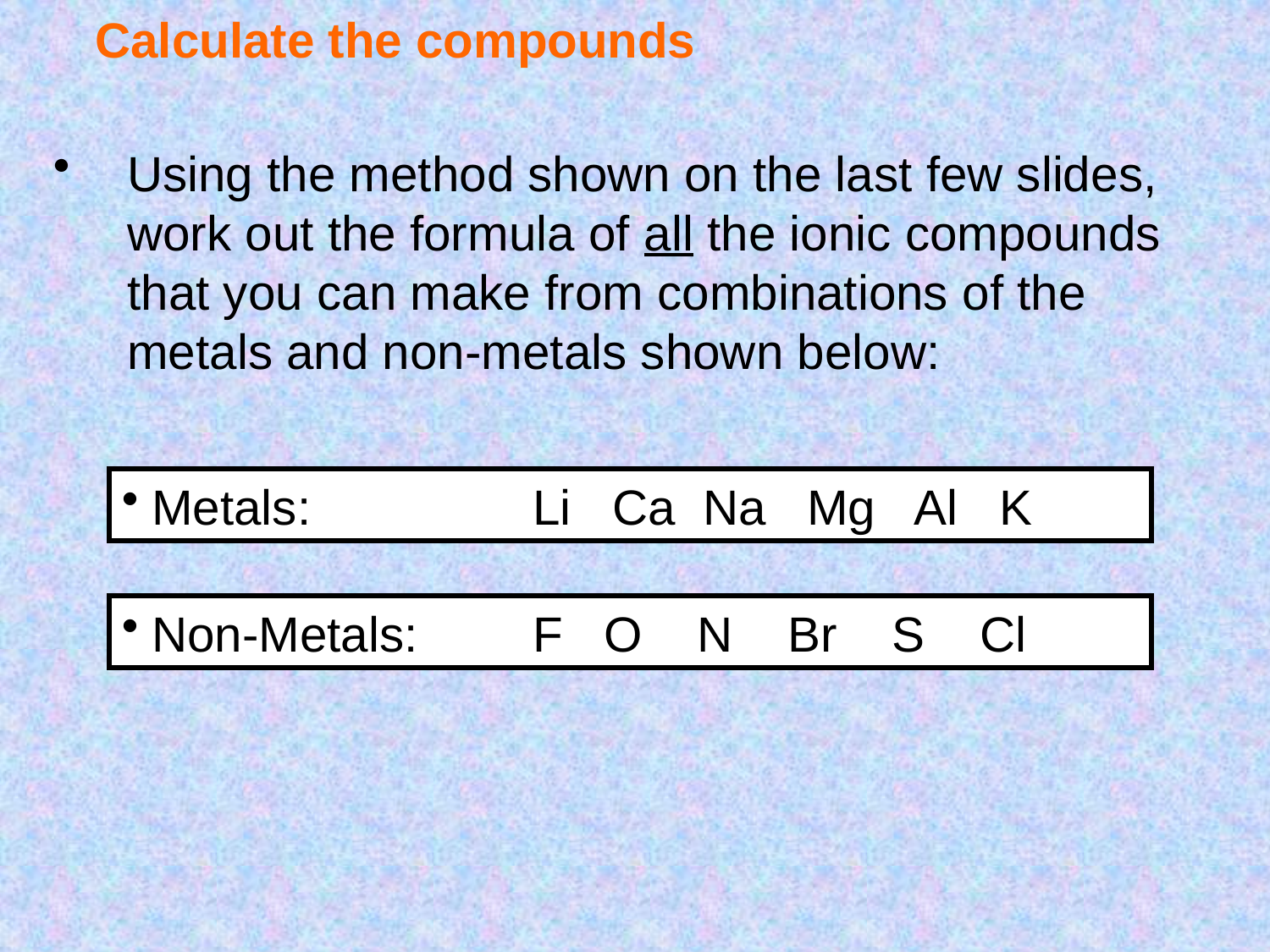

# Calculate the compounds
Using the method shown on the last few slides, work out the formula of all the ionic compounds that you can make from combinations of the metals and non-metals shown below:

Metals: 		Li   Ca  Na   Mg   Al   K
Non-Metals: 	F   O    N    Br    S    Cl